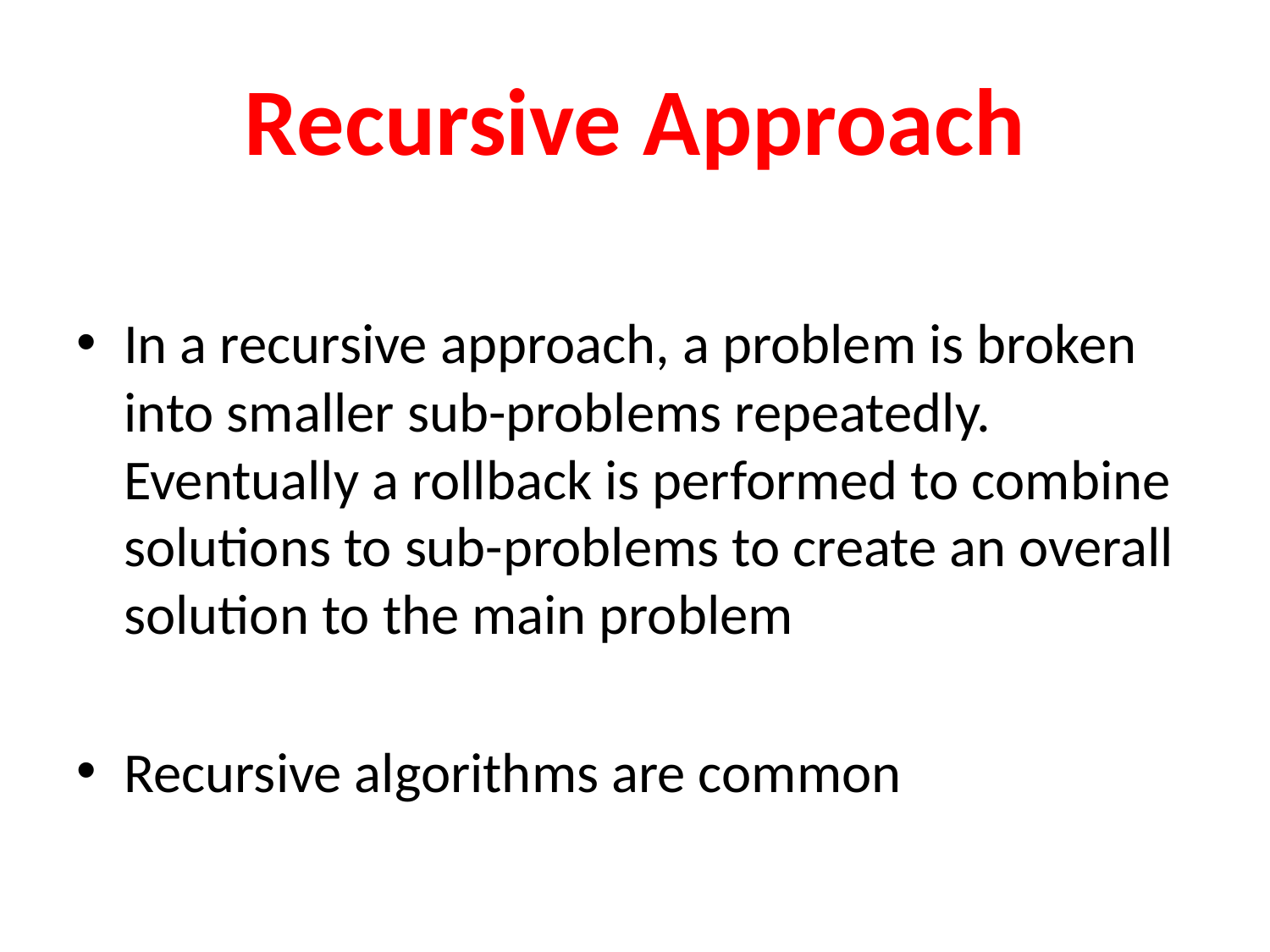

# Recursive Approach

In a recursive approach, a problem is broken into smaller sub-problems repeatedly. Eventually a rollback is performed to combine solutions to sub-problems to create an overall solution to the main problem

Recursive algorithms are common